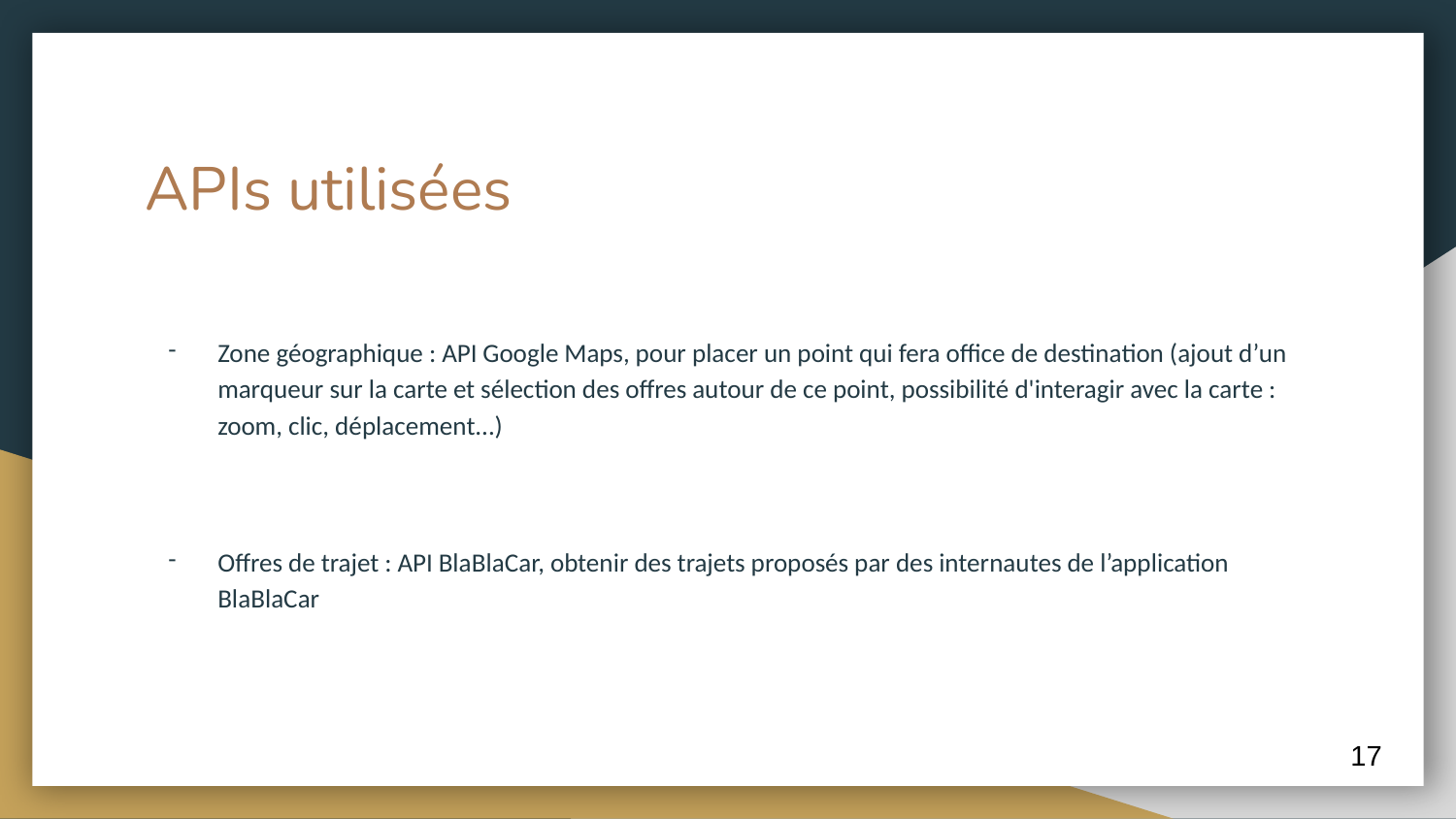

# APIs utilisées
Zone géographique : API Google Maps, pour placer un point qui fera office de destination (ajout d’un marqueur sur la carte et sélection des offres autour de ce point, possibilité d'interagir avec la carte : zoom, clic, déplacement...)

Offres de trajet : API BlaBlaCar, obtenir des trajets proposés par des internautes de l’application BlaBlaCar
17